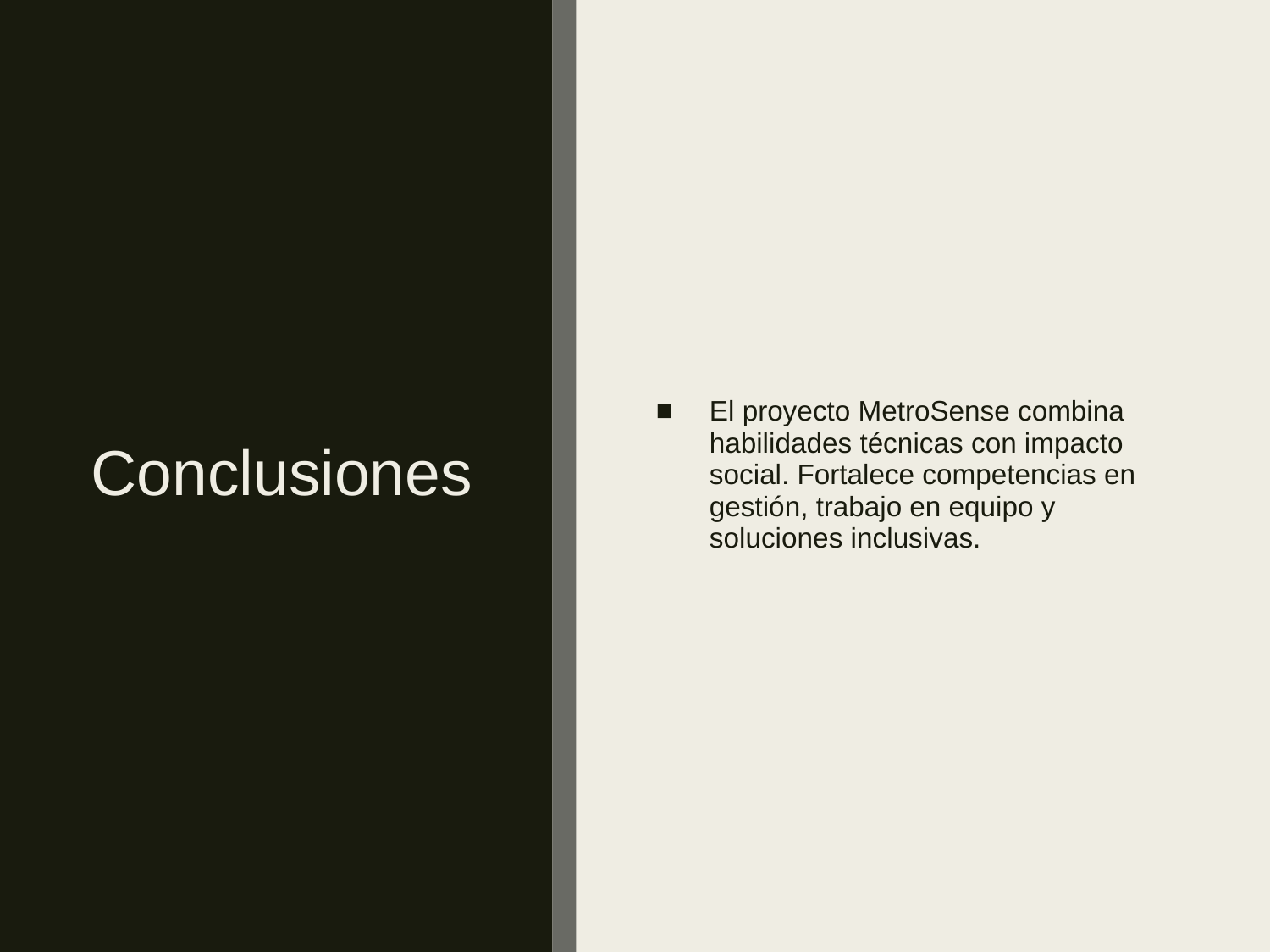

# Conclusiones
El proyecto MetroSense combina habilidades técnicas con impacto social. Fortalece competencias en gestión, trabajo en equipo y soluciones inclusivas.